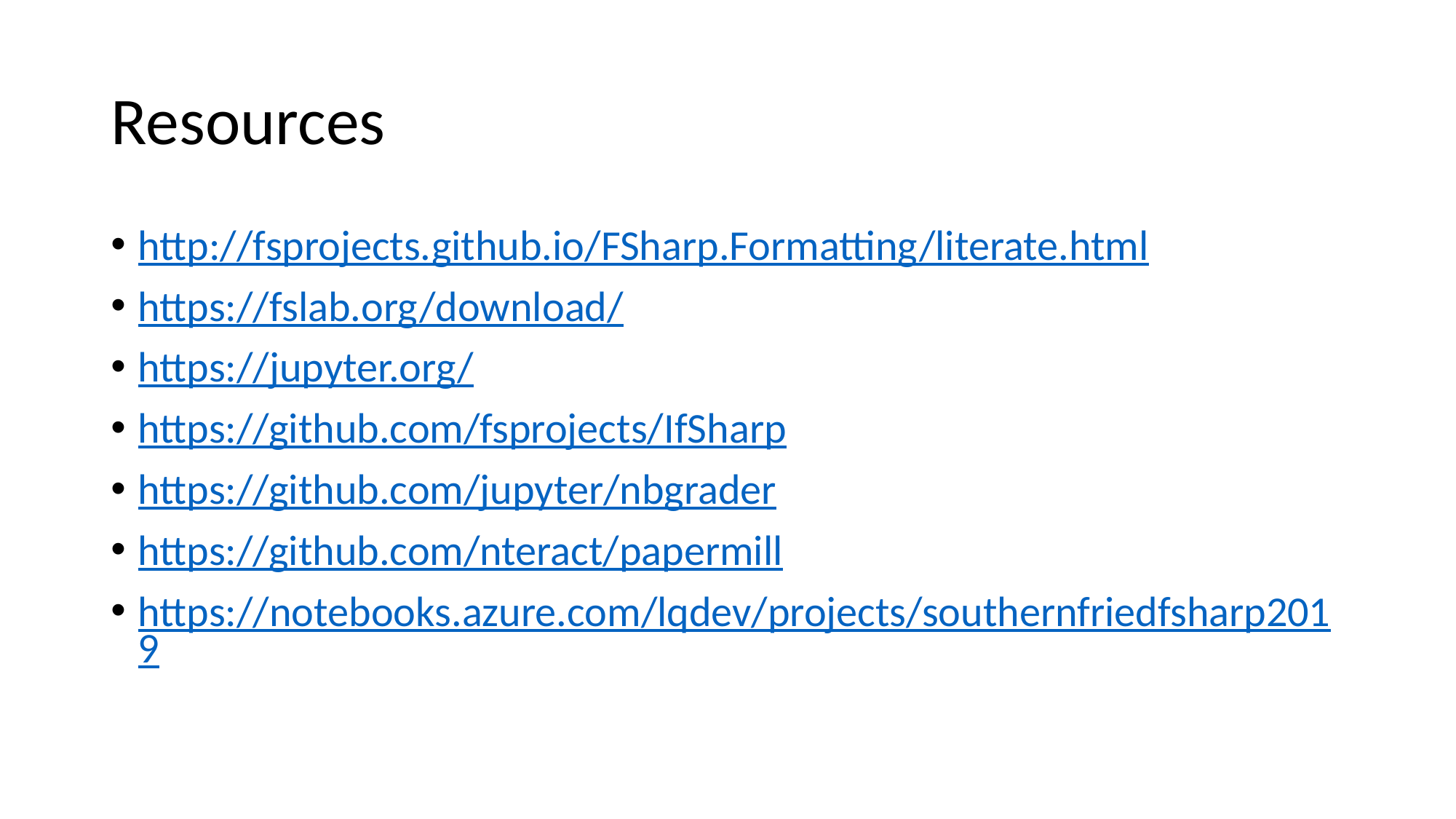

# Resources
http://fsprojects.github.io/FSharp.Formatting/literate.html
https://fslab.org/download/
https://jupyter.org/
https://github.com/fsprojects/IfSharp
https://github.com/jupyter/nbgrader
https://github.com/nteract/papermill
https://notebooks.azure.com/lqdev/projects/southernfriedfsharp2019